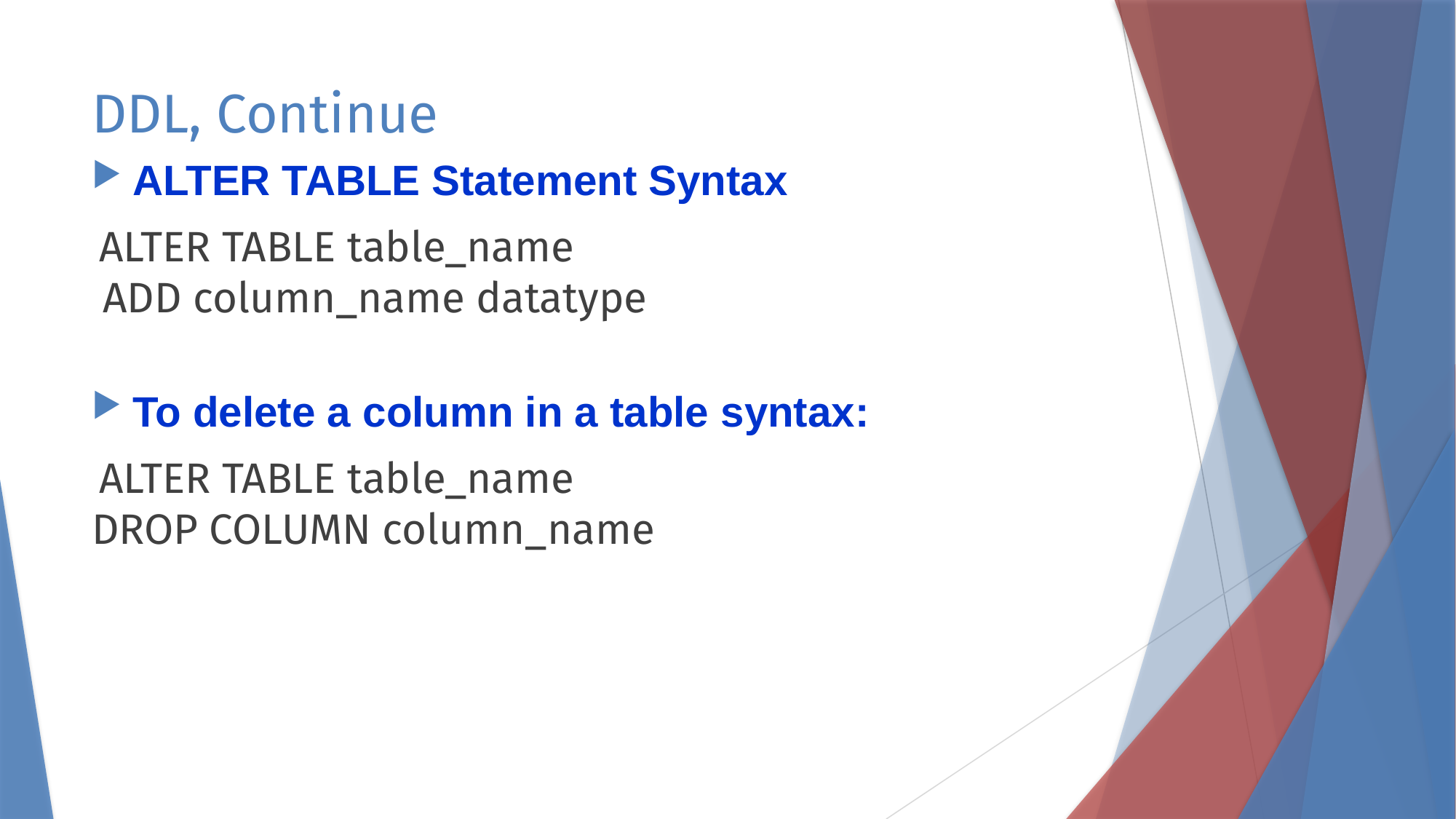

# DDL, Continue
ALTER TABLE Statement Syntax
 ALTER TABLE table_name
 ADD column_name datatype

To delete a column in a table syntax:
 ALTER TABLE table_name
DROP COLUMN column_name